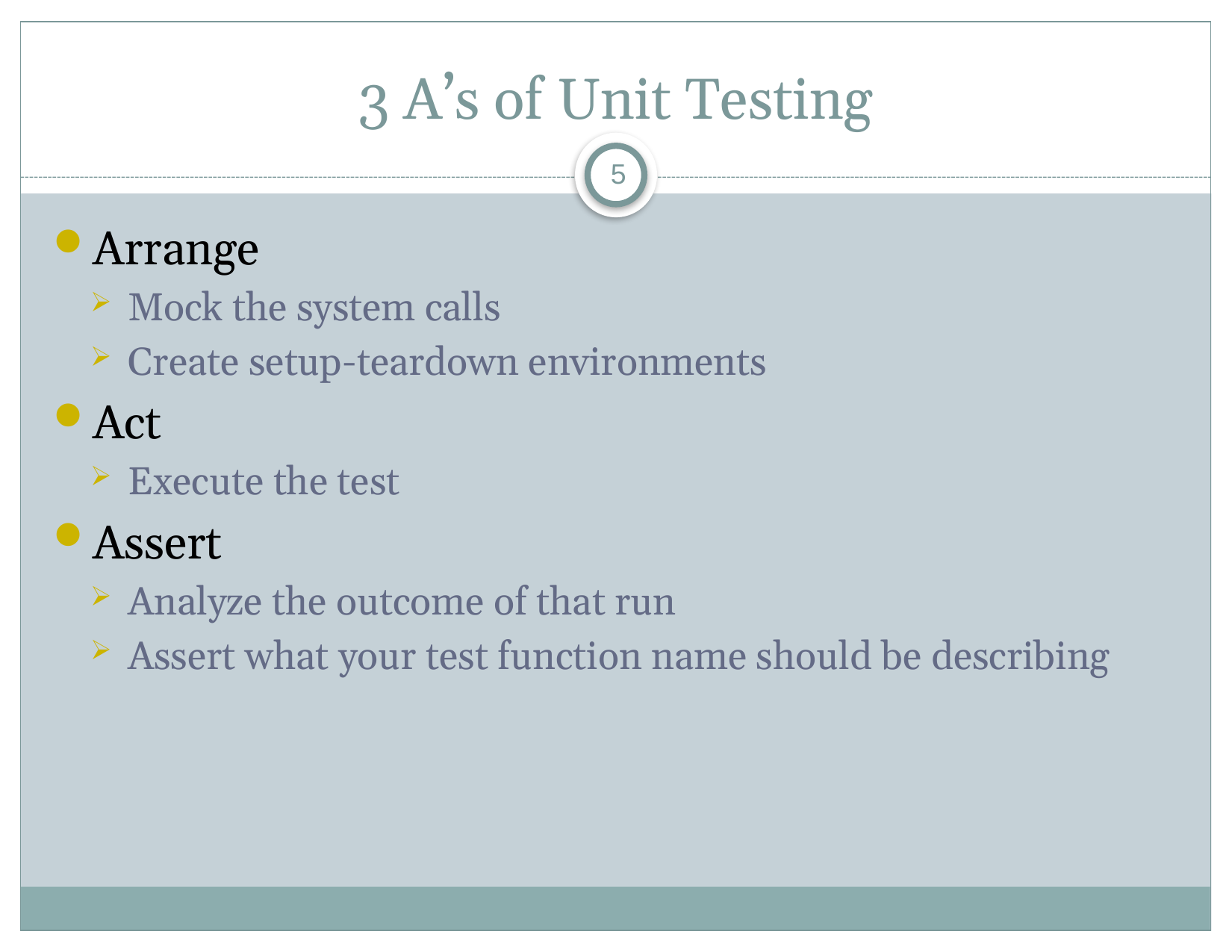

# 3 A’s of Unit Testing
5
Arrange
Mock the system calls
Create setup-teardown environments
Act
Execute the test
Assert
Analyze the outcome of that run
Assert what your test function name should be describing